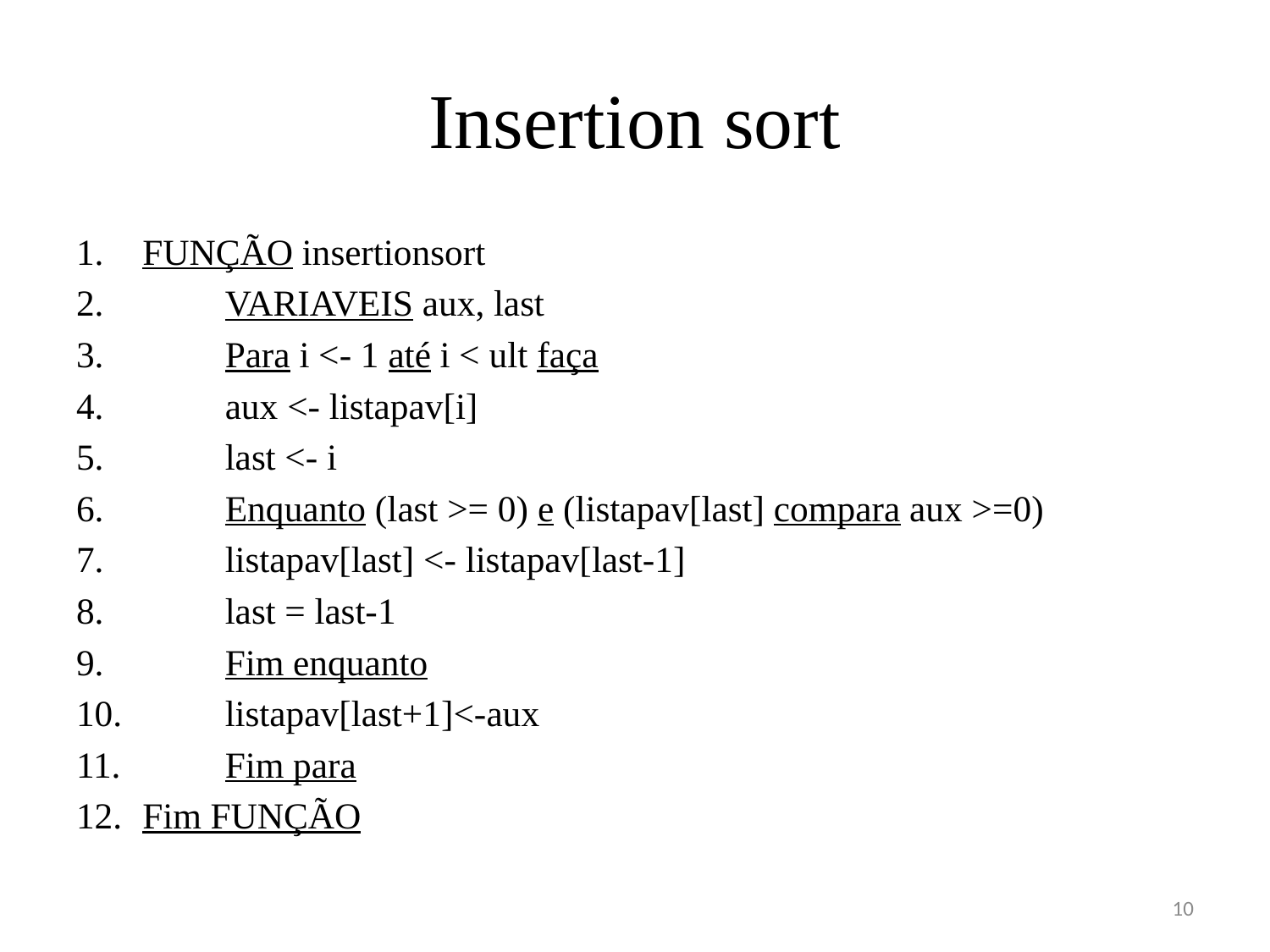

# Insertion sort
FUNÇÃO insertionsort
	VARIAVEIS aux, last
	Para i <- 1 até i < ult faça
		aux <- listapav[i]
		last <- i
	Enquanto (last >= 0) e (listapav[last] compara aux >=0)
		listapav[last] <- listapav[last-1]
		last = last-1
	Fim enquanto
		listapav[last+1]<-aux
	Fim para
Fim FUNÇÃO

10